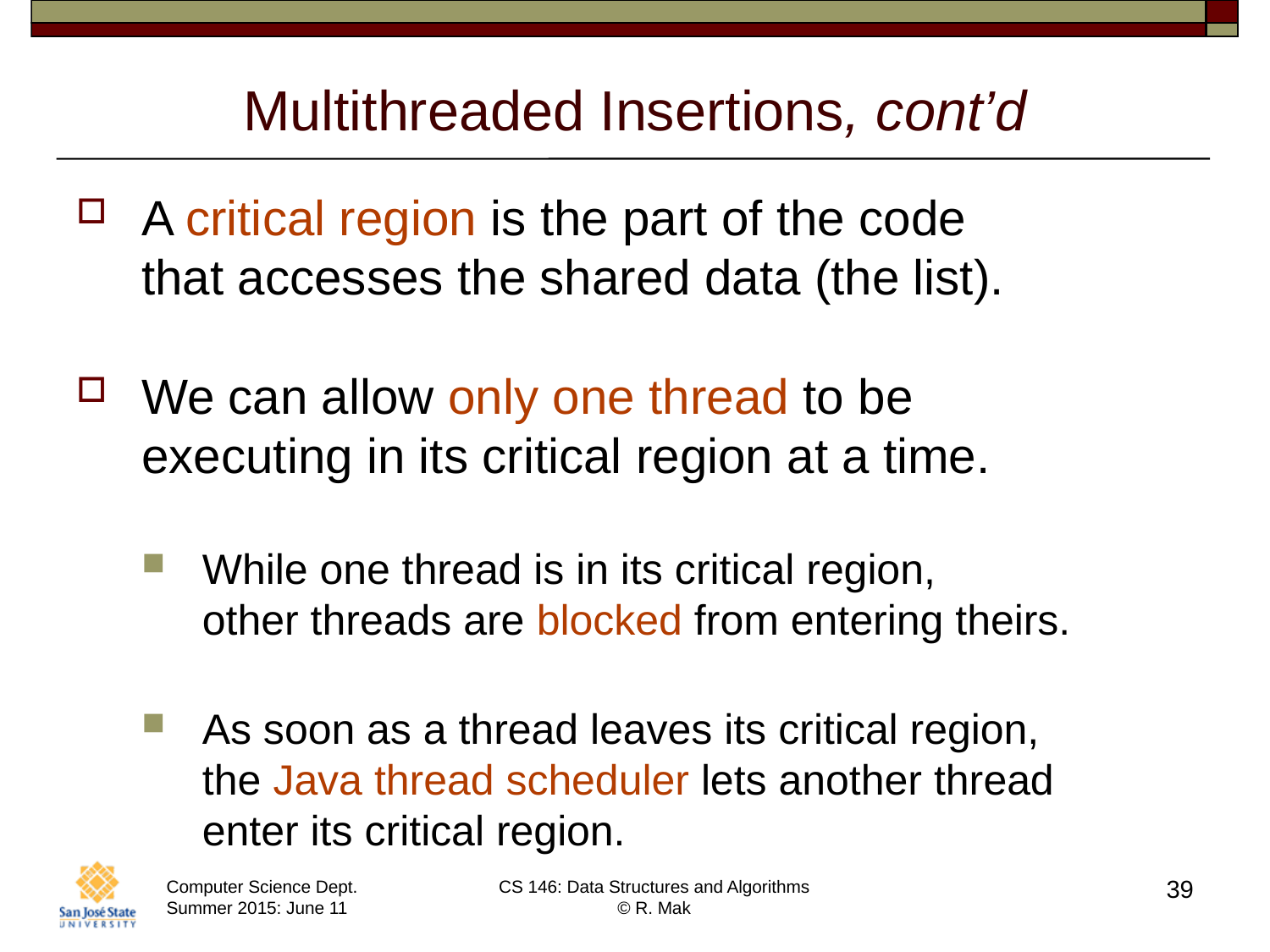

# Multithreaded Insertions, cont’d
A critical region is the part of the code
that accesses the shared data (the list).

We can allow only one thread to be
executing in its critical region at a time.

While one thread is in its critical region,
other threads are blocked from entering theirs.

As soon as a thread leaves its critical region,
the Java thread scheduler lets another thread
enter its critical region.
39